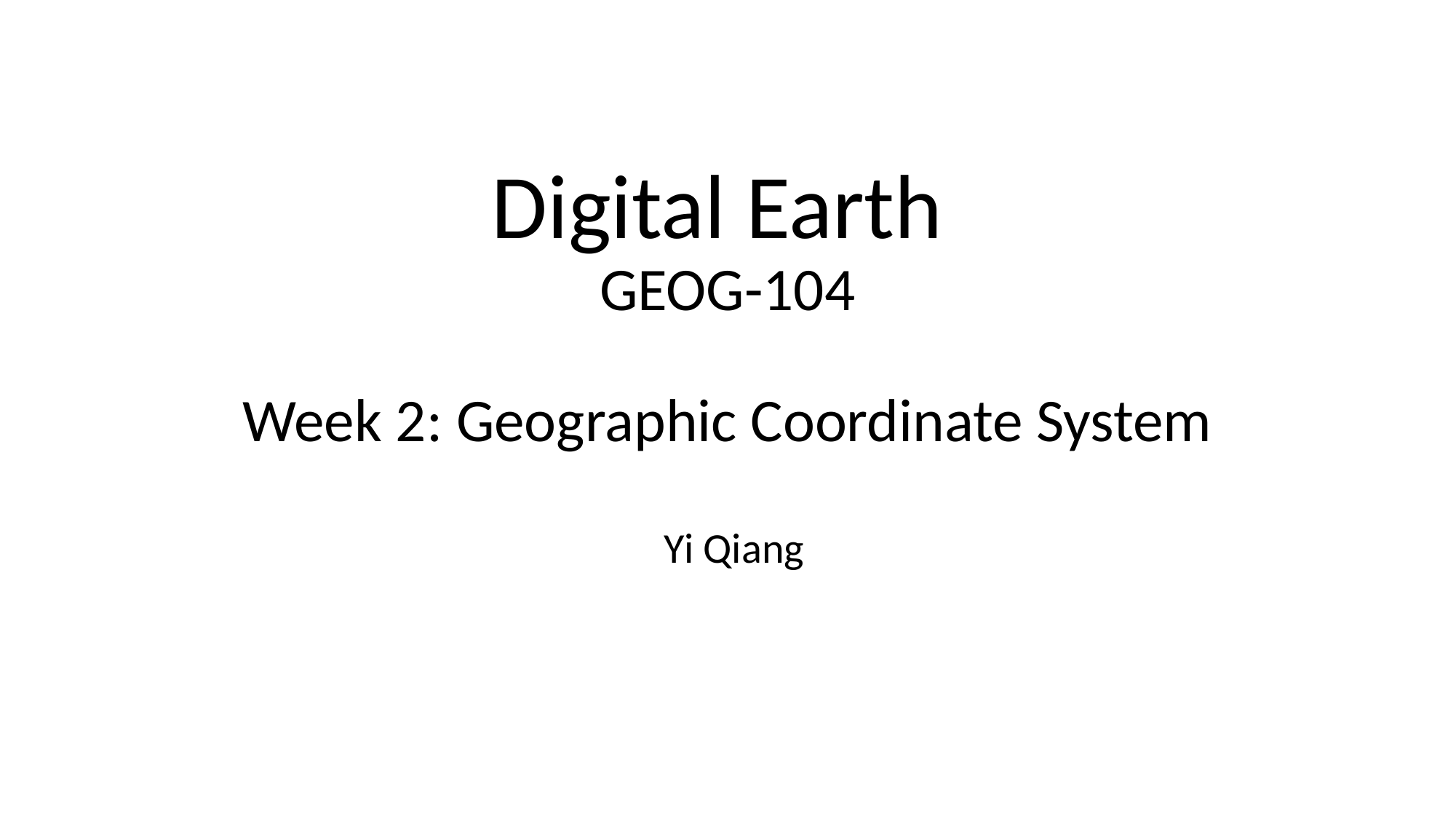

# Digital Earth GEOG-104 Week 2: Geographic Coordinate System
Yi Qiang